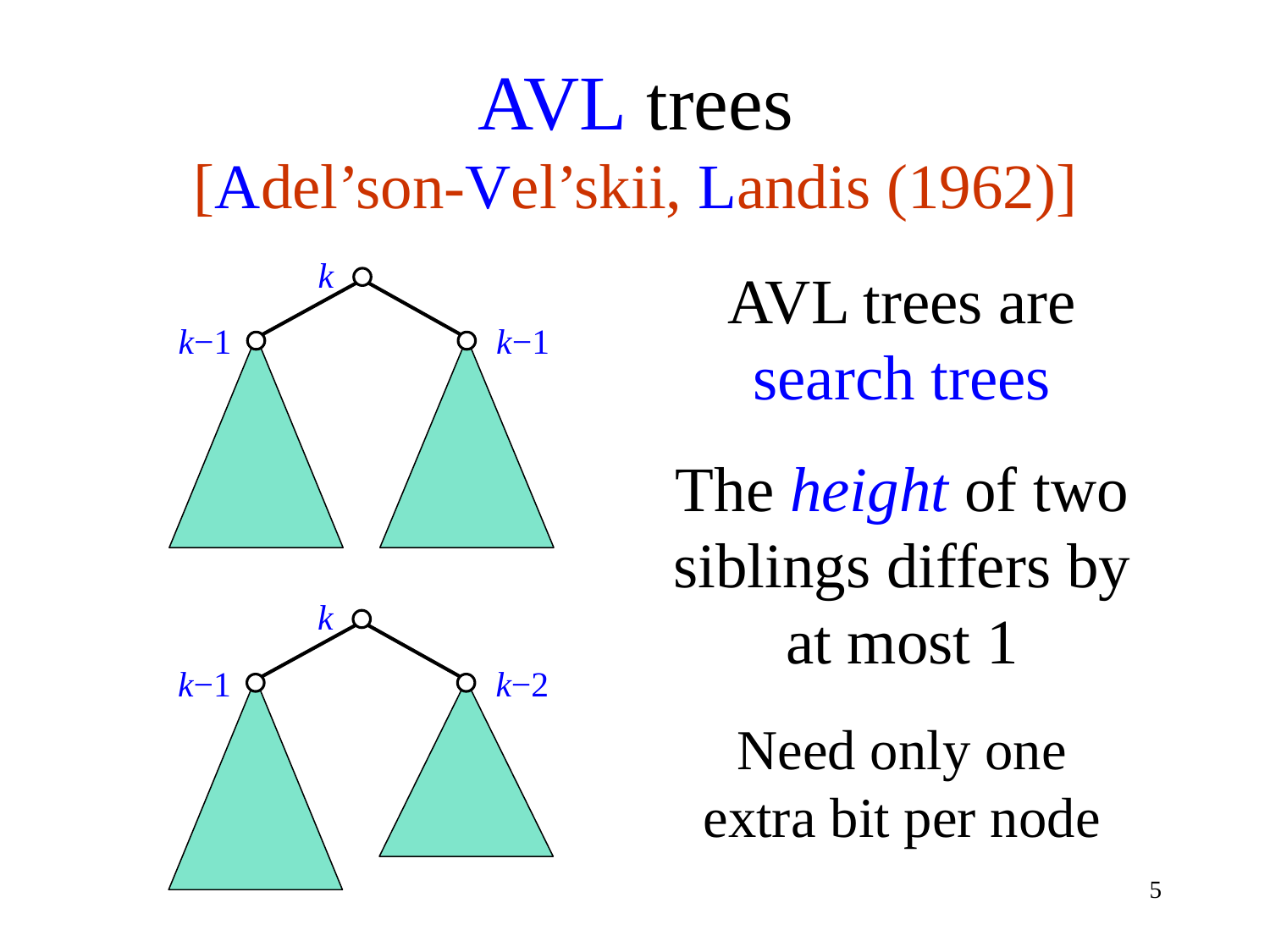

AVL trees
[Adel’son-Vel’skii, Landis (1962)]
k

k−1
k−1

AVL trees are search trees
The height of two siblings differs by at most 1
k

k−1
k−2

Need only one extra bit per node
5